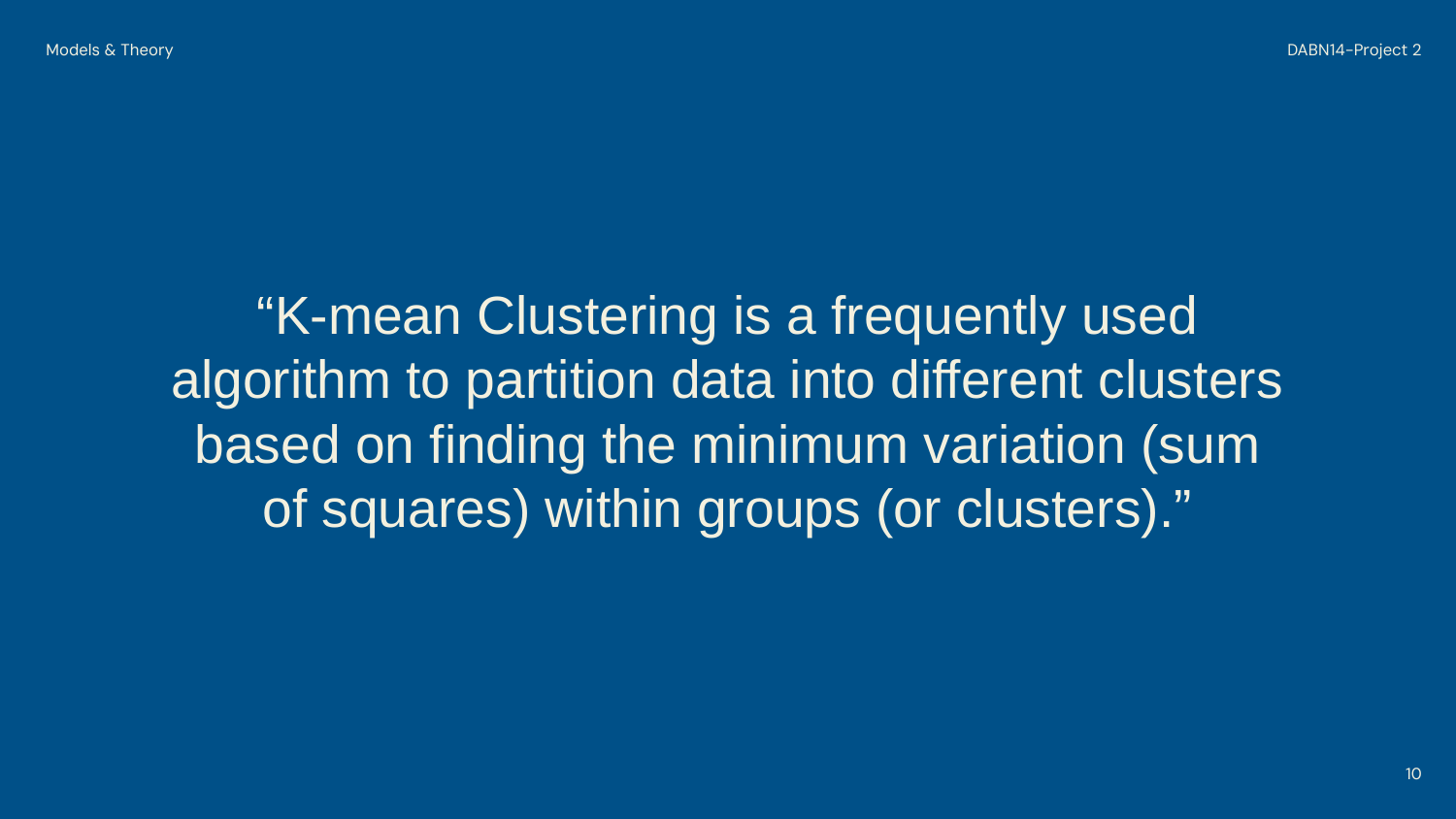

Models & Theory
DABN14-Project 2
“K-mean Clustering is a frequently used algorithm to partition data into different clusters based on finding the minimum variation (sum of squares) within groups (or clusters).”
10